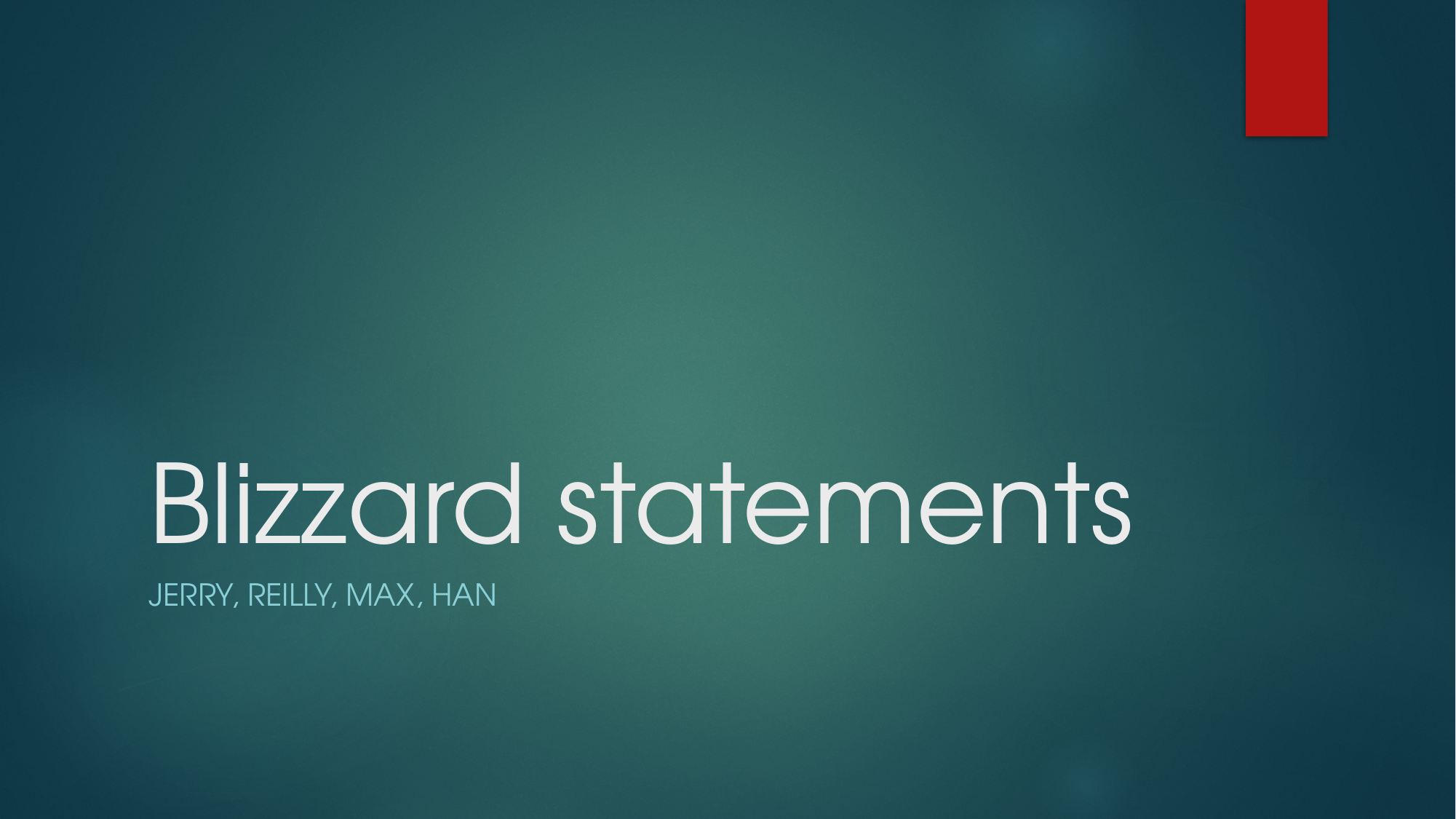

# Blizzard statements
Jerry, Reilly, max, Han